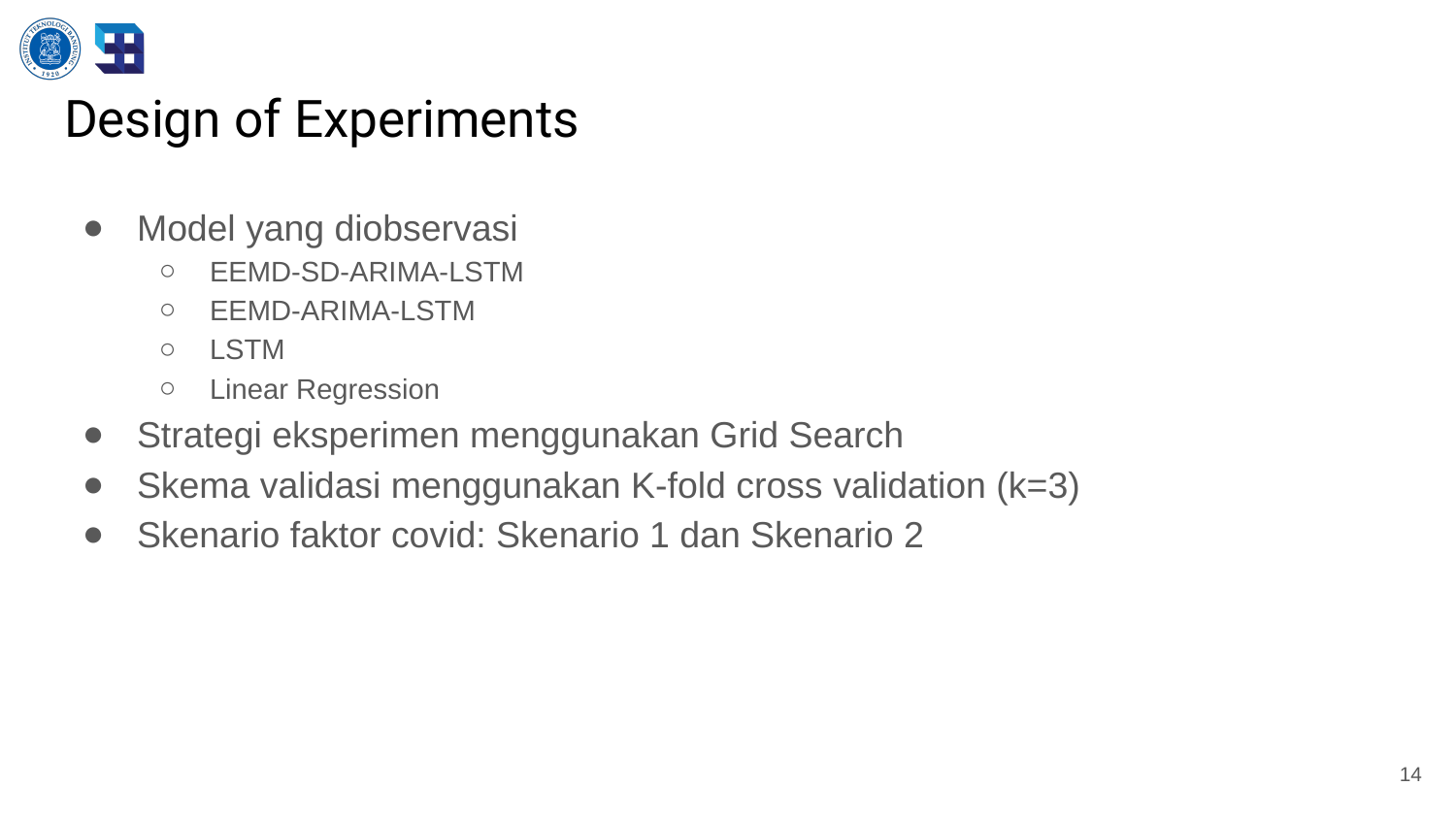

# Design of Experiments
Model yang diobservasi
EEMD-SD-ARIMA-LSTM
EEMD-ARIMA-LSTM
LSTM
Linear Regression
Strategi eksperimen menggunakan Grid Search
Skema validasi menggunakan K-fold cross validation (k=3)
Skenario faktor covid: Skenario 1 dan Skenario 2

14